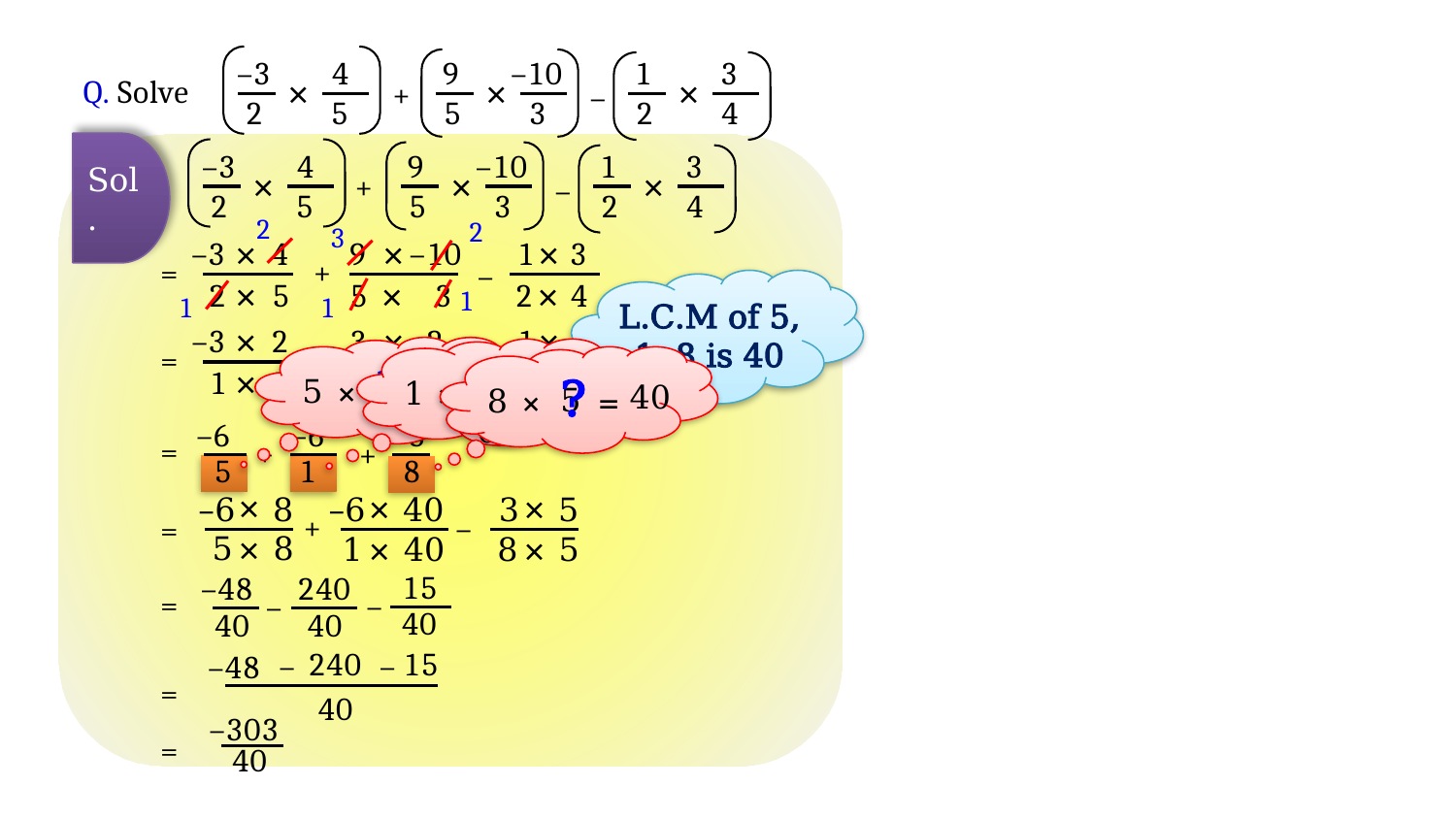

–3
4
×
2
5
9
–10
×
5
3
1
3
×
2
4

+
–
Q. Solve

–3
4
×
2
5
9
–10
×
5
3
1
3
×
2
4

+
–
Sol.
2
2
3
–3
×
4
9
×
–10
1
×
3
+
=
–
2
×
5
5
×
3
2
×
4

L.C.M of 5, 1 ,8 is 40
1
1
1
–3
×
2
3
×
–2
1
×
3
+
=
–

?
?
1
×
5
1
×
1
2
×
4
?
40
40
8
5
×
=
40
1
×
=
40
5
8
×
=
–6
–6
–3
=
+
+
5
1
8

×
×
×
–6
8
3
5
–6
40
+
–
=
5
×
8
8
×
5
1
×
40
15
–48
240
=
–
–
40
40
40
240
15
–
–
–48
=
40
–303
=
40